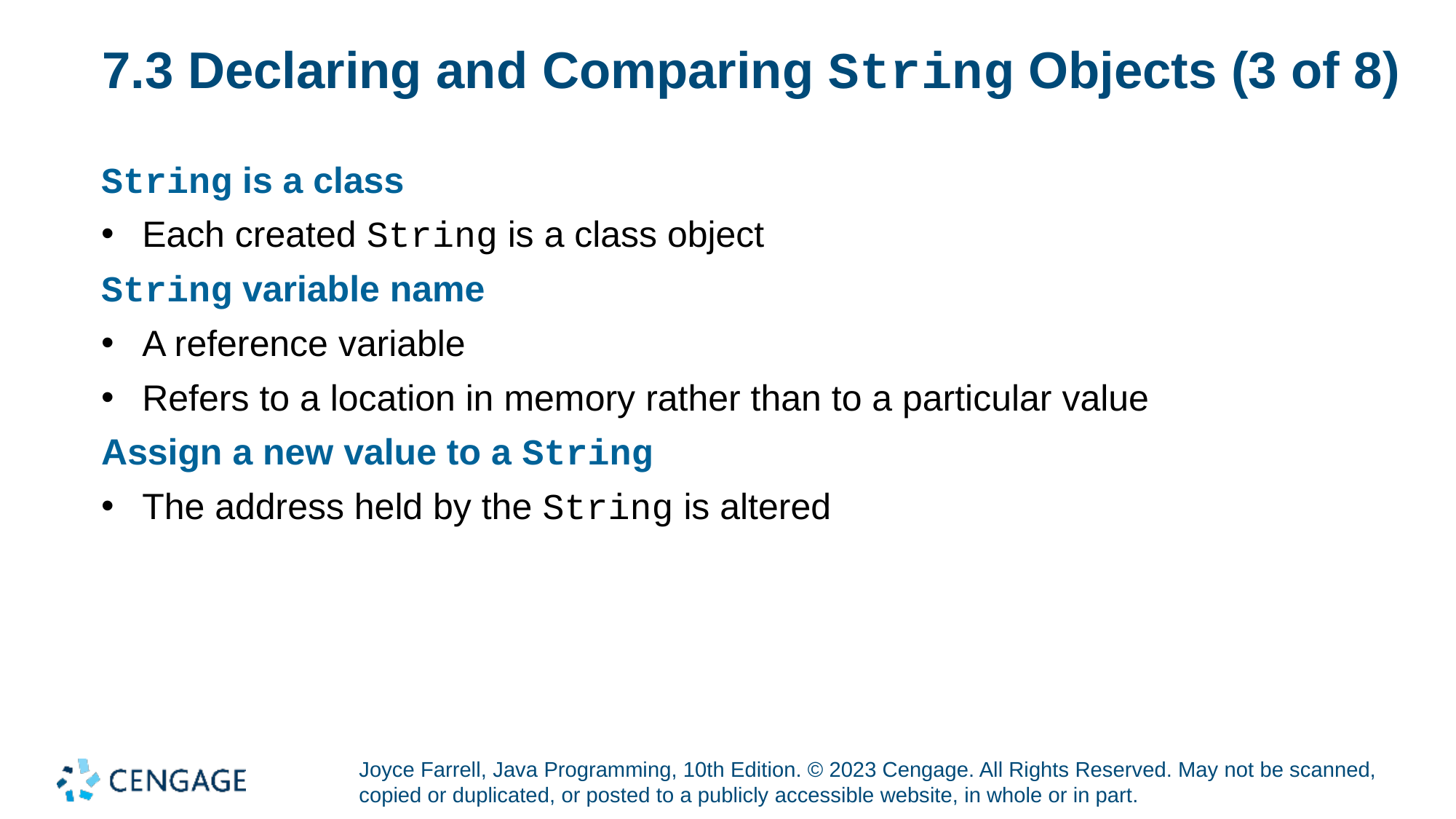

# 7.3 Declaring and Comparing String Objects (3 of 8)
String is a class
Each created String is a class object
String variable name
A reference variable
Refers to a location in memory rather than to a particular value
Assign a new value to a String
The address held by the String is altered